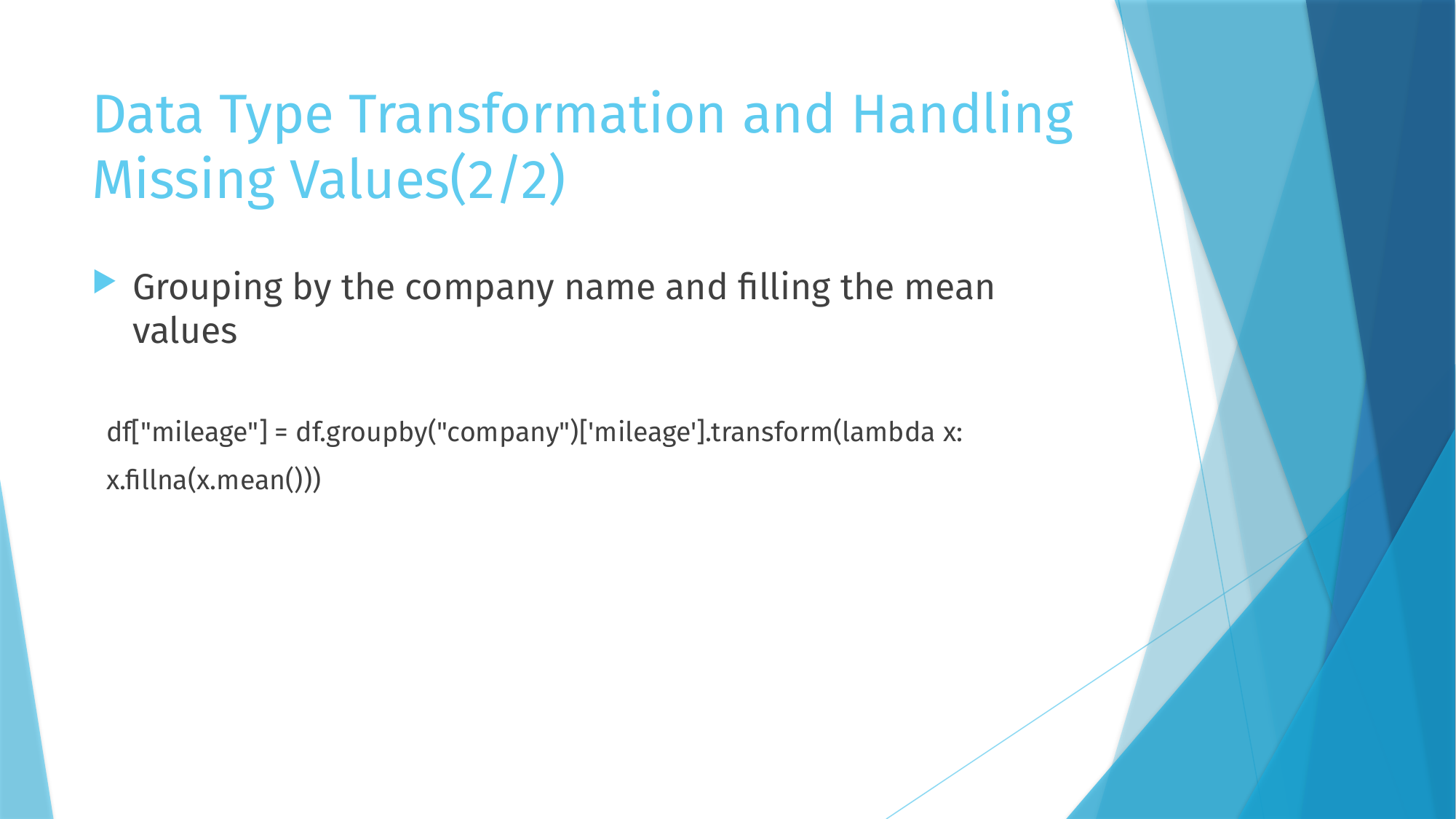

# Data Type Transformation and Handling Missing Values(2/2)
Grouping by the company name and filling the mean values

  df["mileage"] = df.groupby("company")['mileage'].transform(lambda x:
  x.fillna(x.mean()))